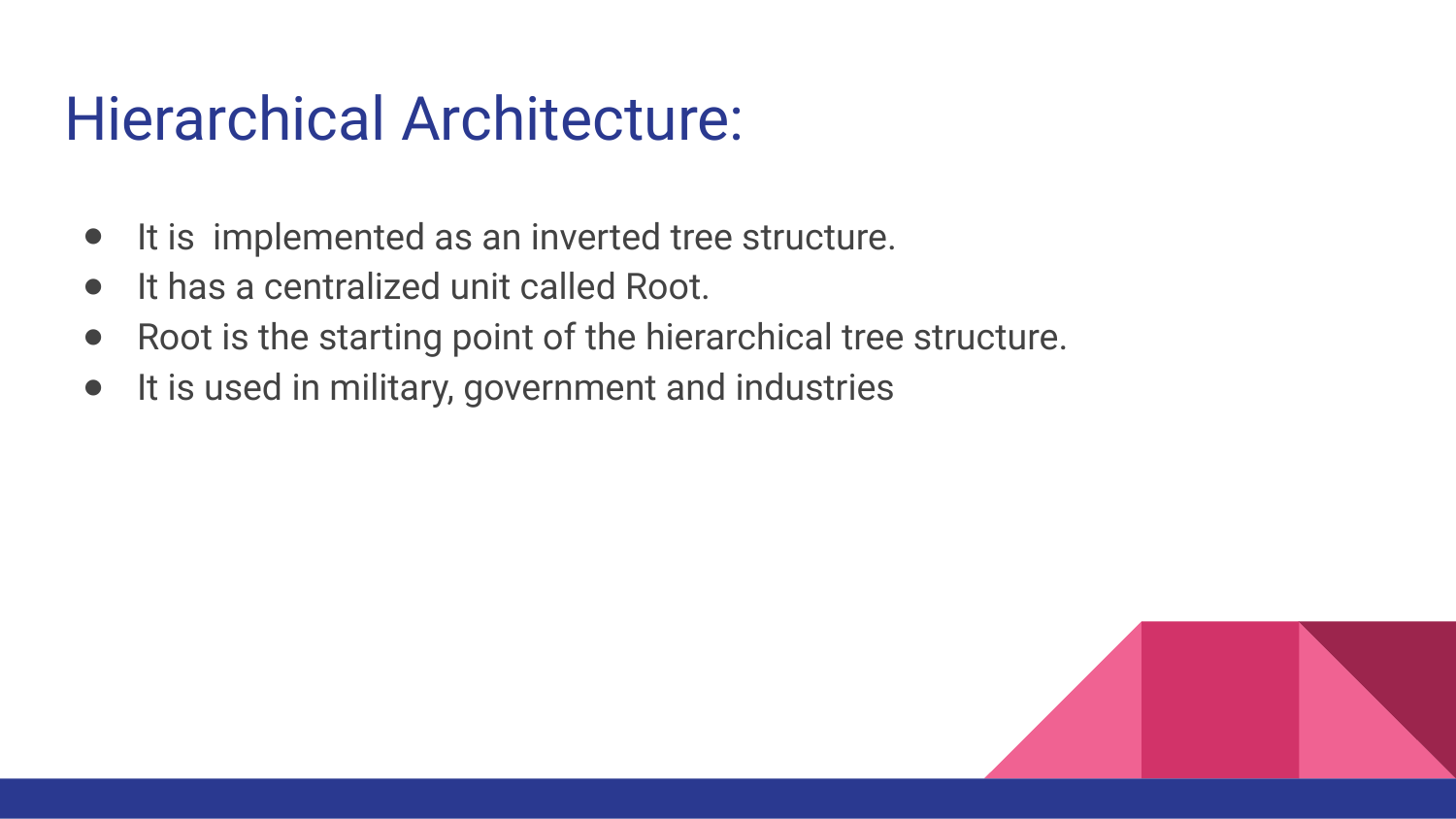

# Hierarchical Architecture:
It is  implemented as an inverted tree structure.
It has a centralized unit called Root.
Root is the starting point of the hierarchical tree structure.
It is used in military, government and industries